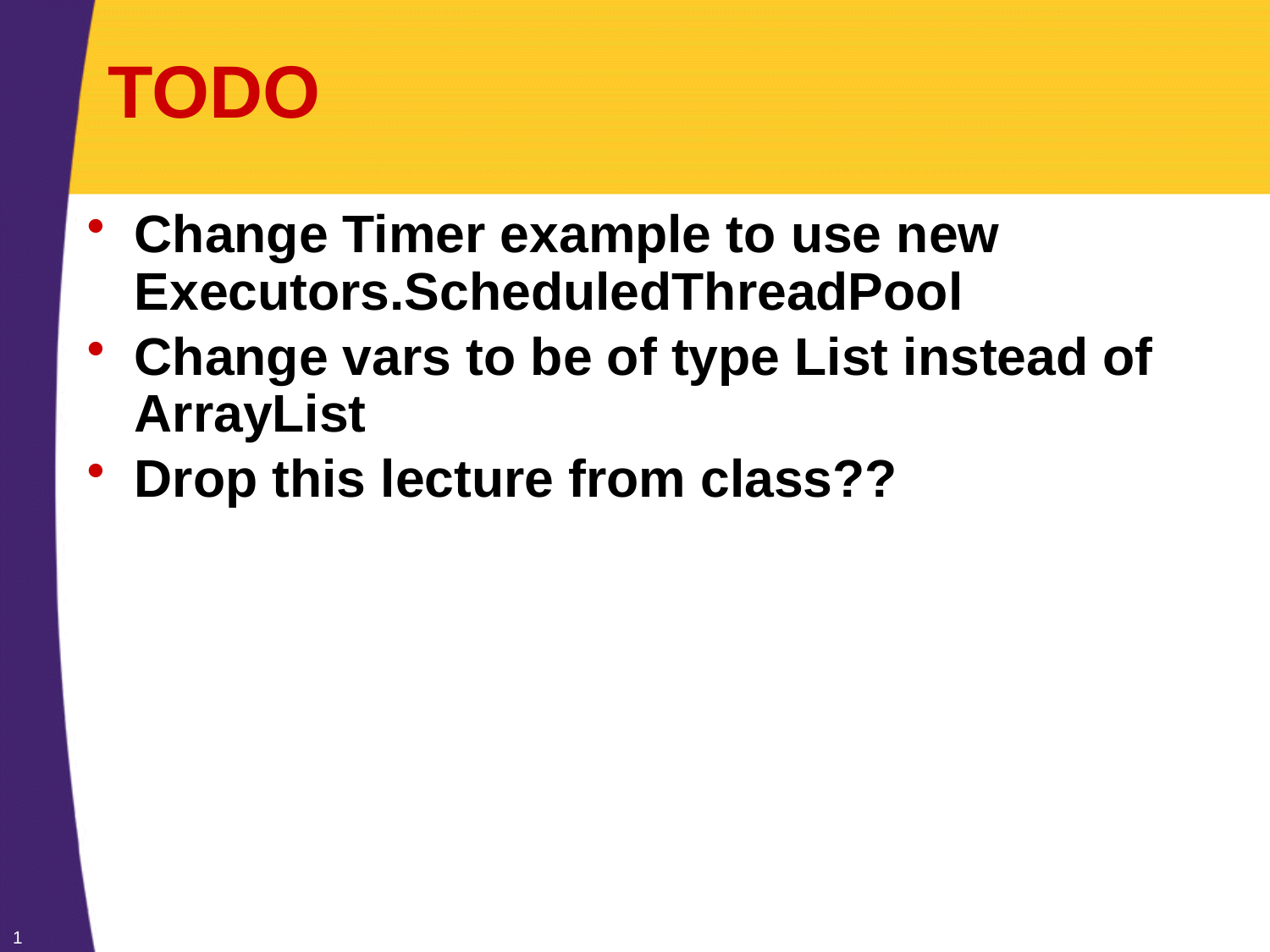

# TODO
Change Timer example to use new Executors.ScheduledThreadPool
Change vars to be of type List instead of ArrayList
Drop this lecture from class??
1